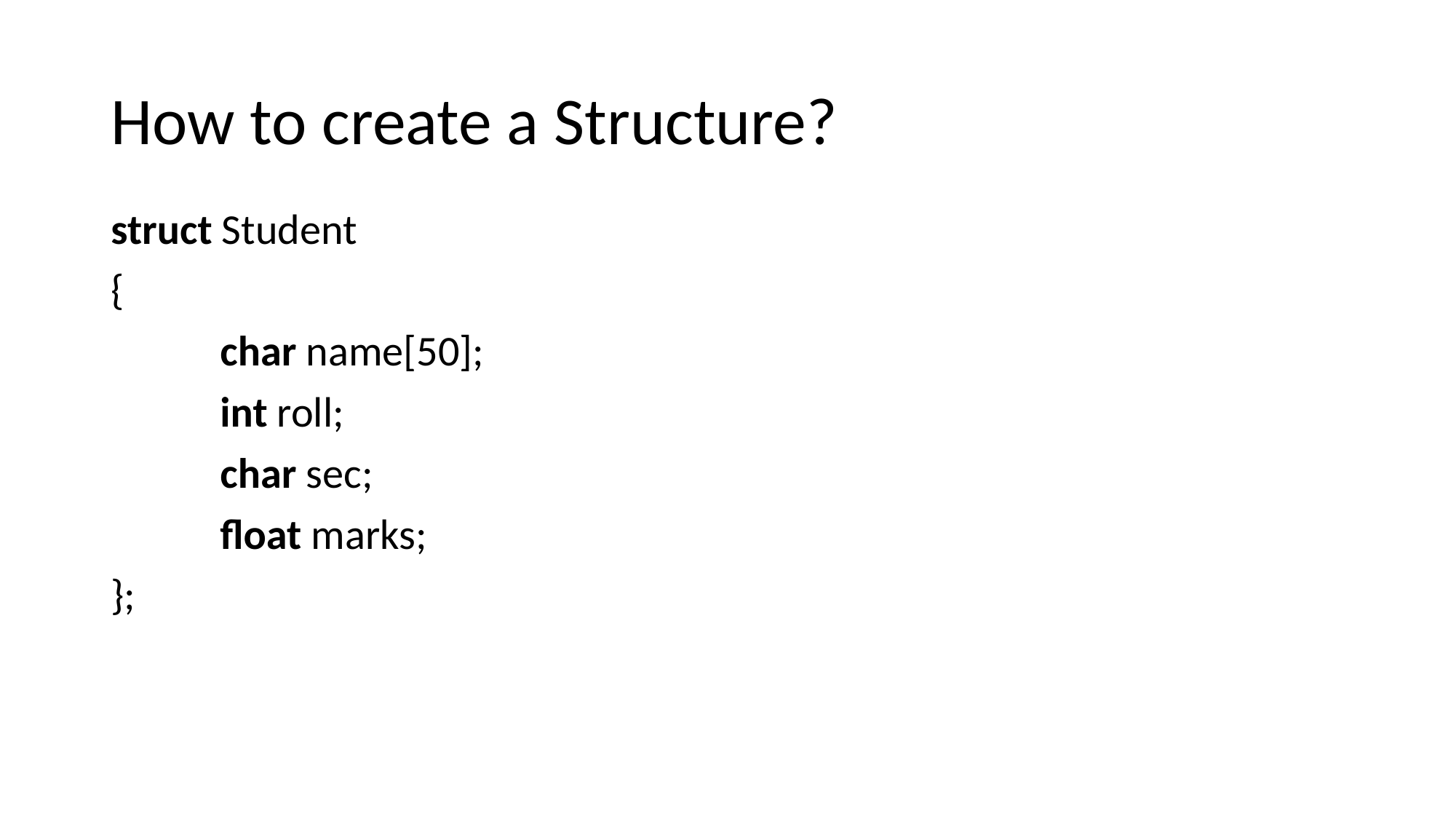

# How to create a Structure?
struct Student
{
	char name[50];
	int roll;
	char sec;
	float marks;
};